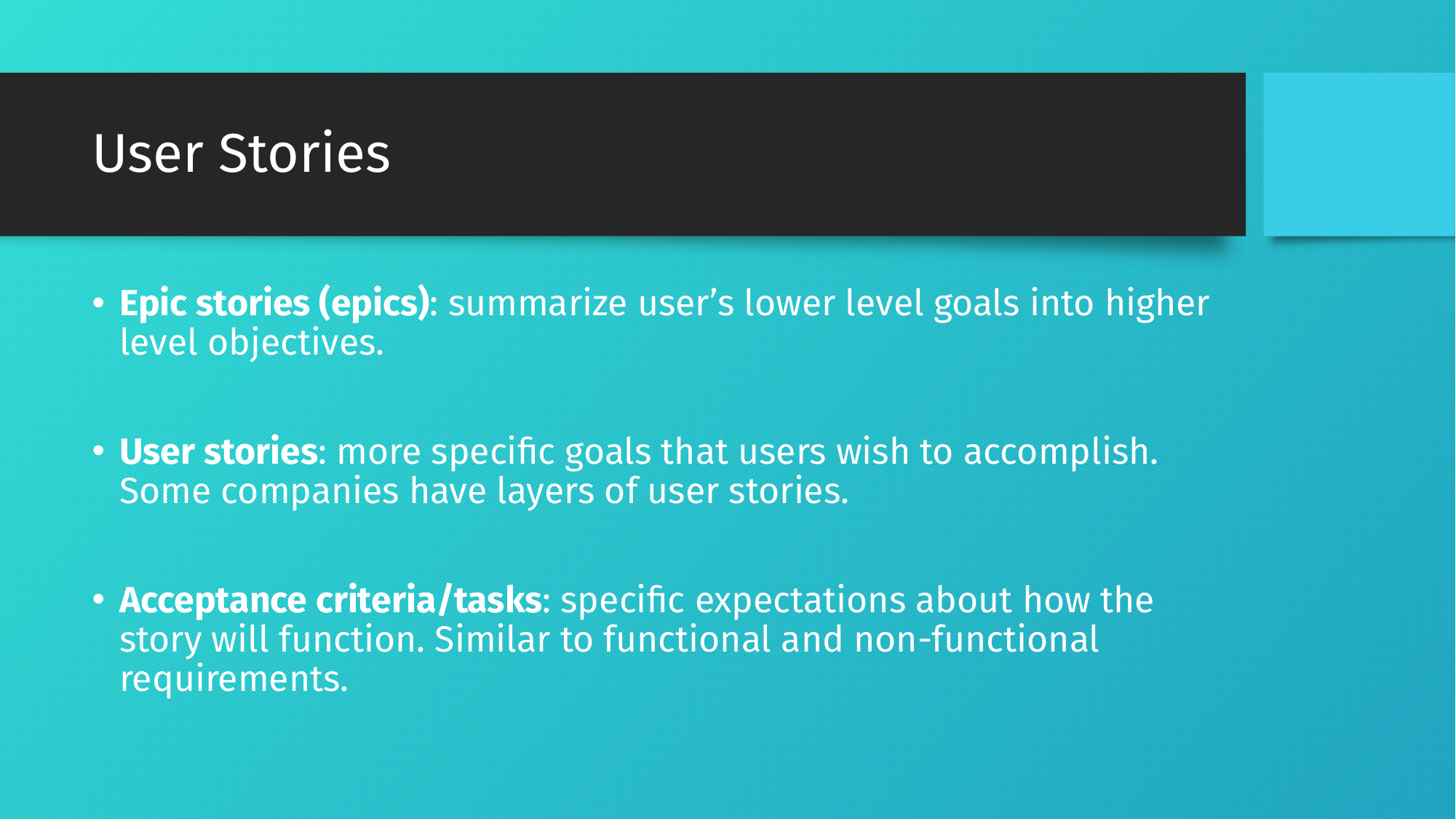

# User Stories
Epic stories (epics): summarize user’s lower level goals into higher level objectives.

User stories: more specific goals that users wish to accomplish. Some companies have layers of user stories.

Acceptance criteria/tasks: specific expectations about how the story will function. Similar to functional and non-functional requirements.